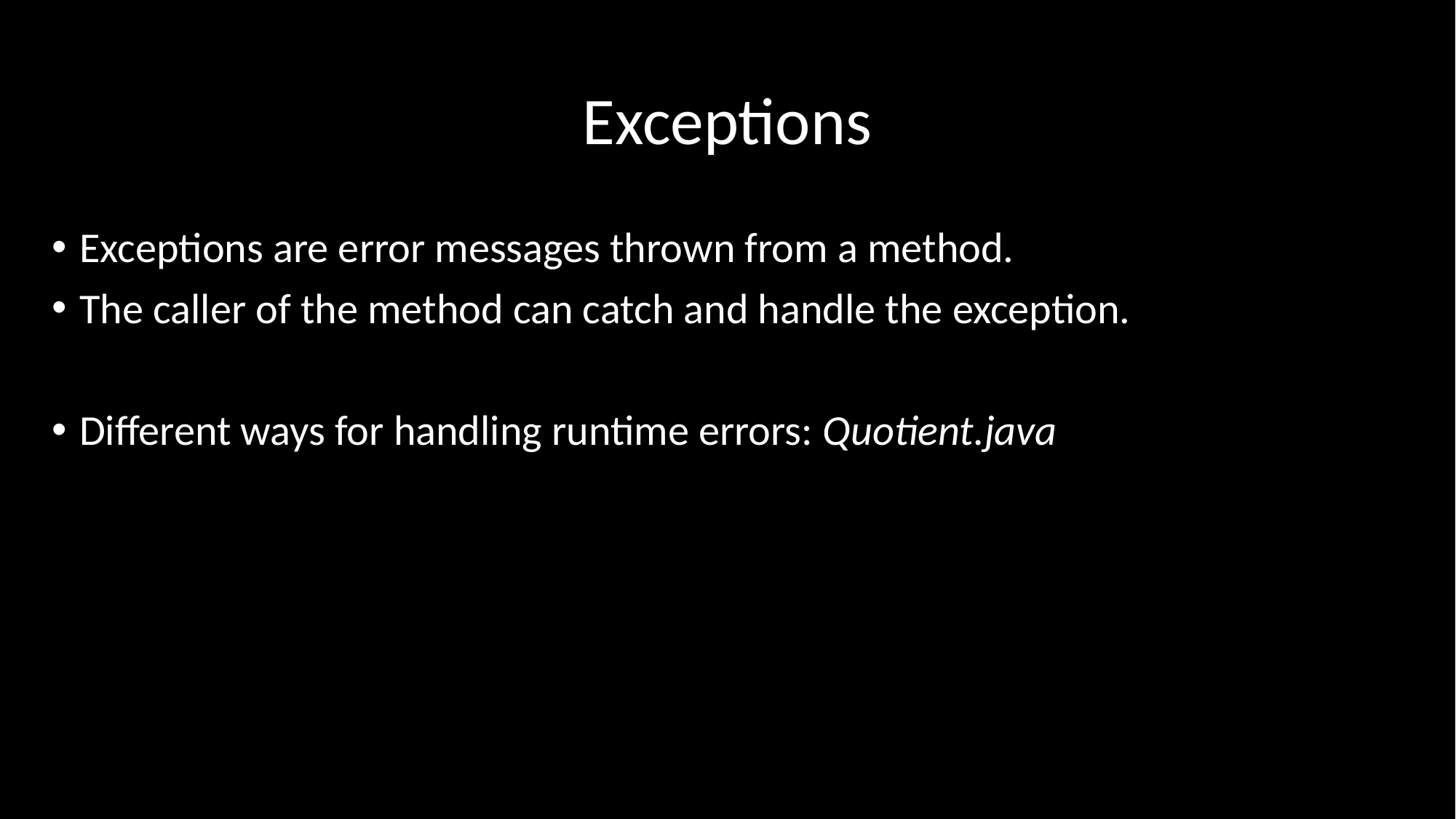

# Exceptions
Exceptions are error messages thrown from a method.
The caller of the method can catch and handle the exception.

Different ways for handling runtime errors: Quotient.java